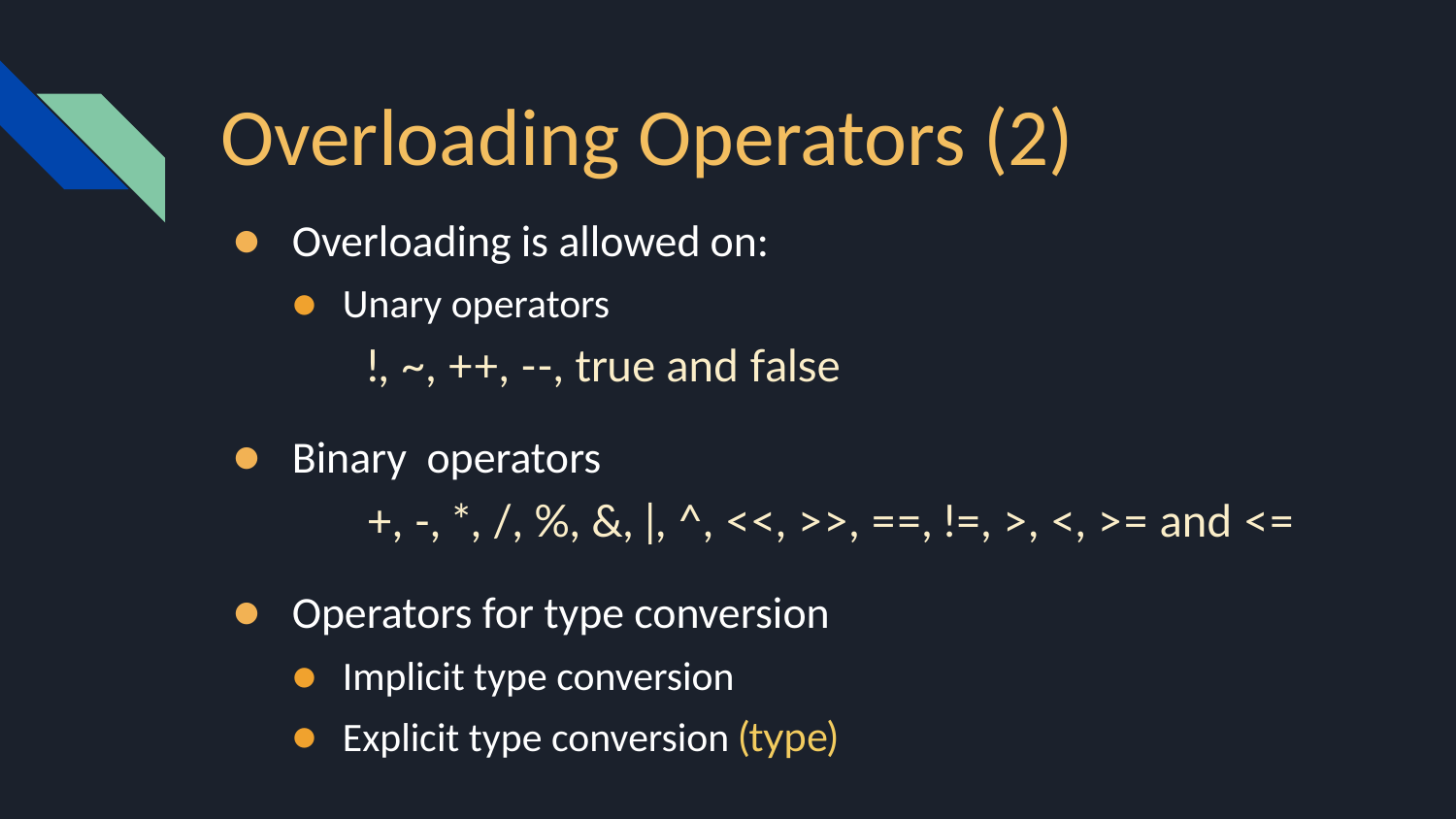

# Overloading Operators (2)

Overloading is allowed on:
Unary operators
!, ~, ++, --, true and false
Binary  operators
+, -, *, /, %, &, |, ^, <<, >>, ==, !=, >, <, >= and <=
Operators for type conversion
Implicit type conversion
Explicit type conversion (type)